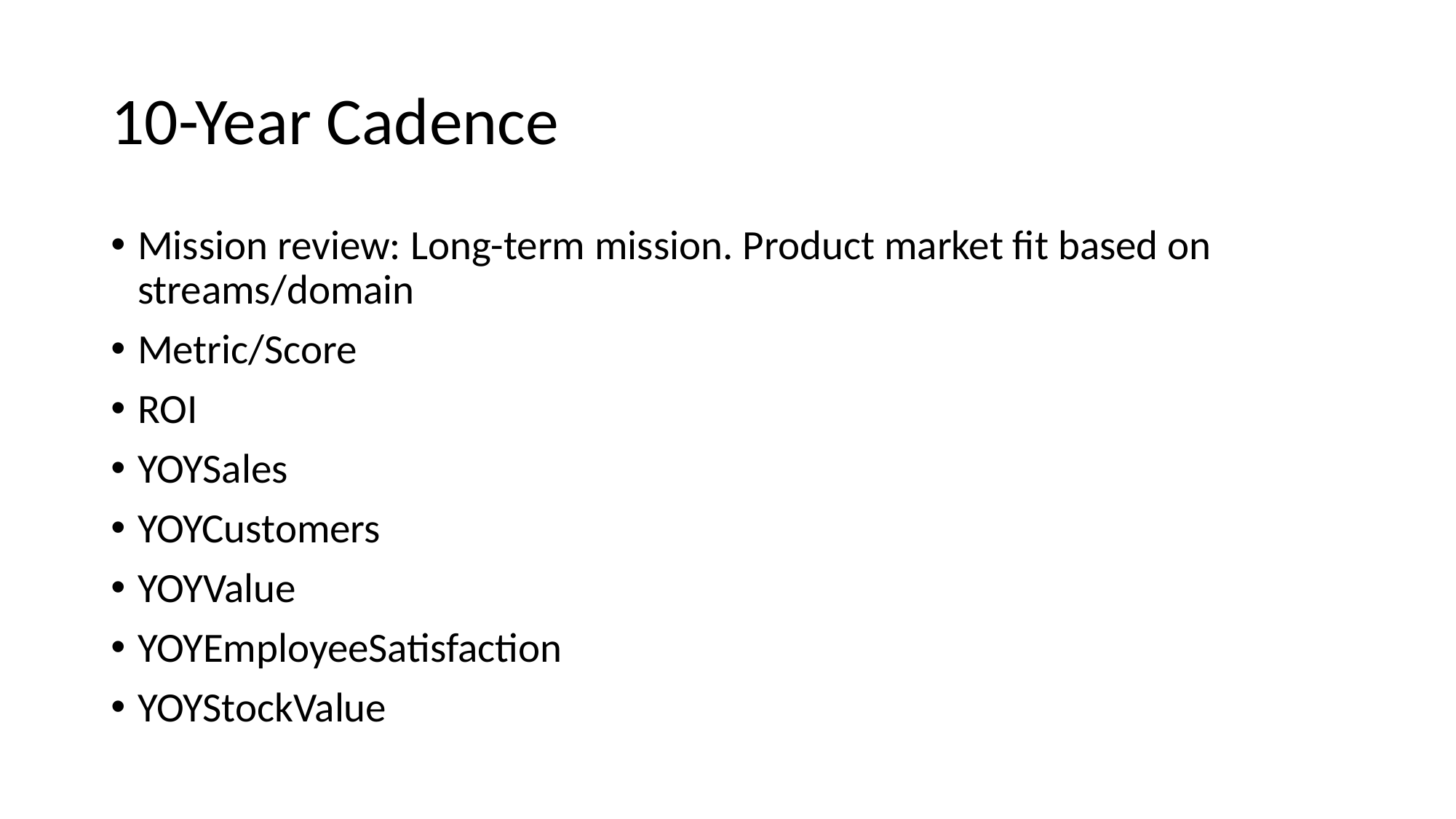

# 10-Year Cadence
Mission review: Long-term mission. Product market fit based on streams/domain
Metric/Score
ROI
YOYSales
YOYCustomers
YOYValue
YOYEmployeeSatisfaction
YOYStockValue